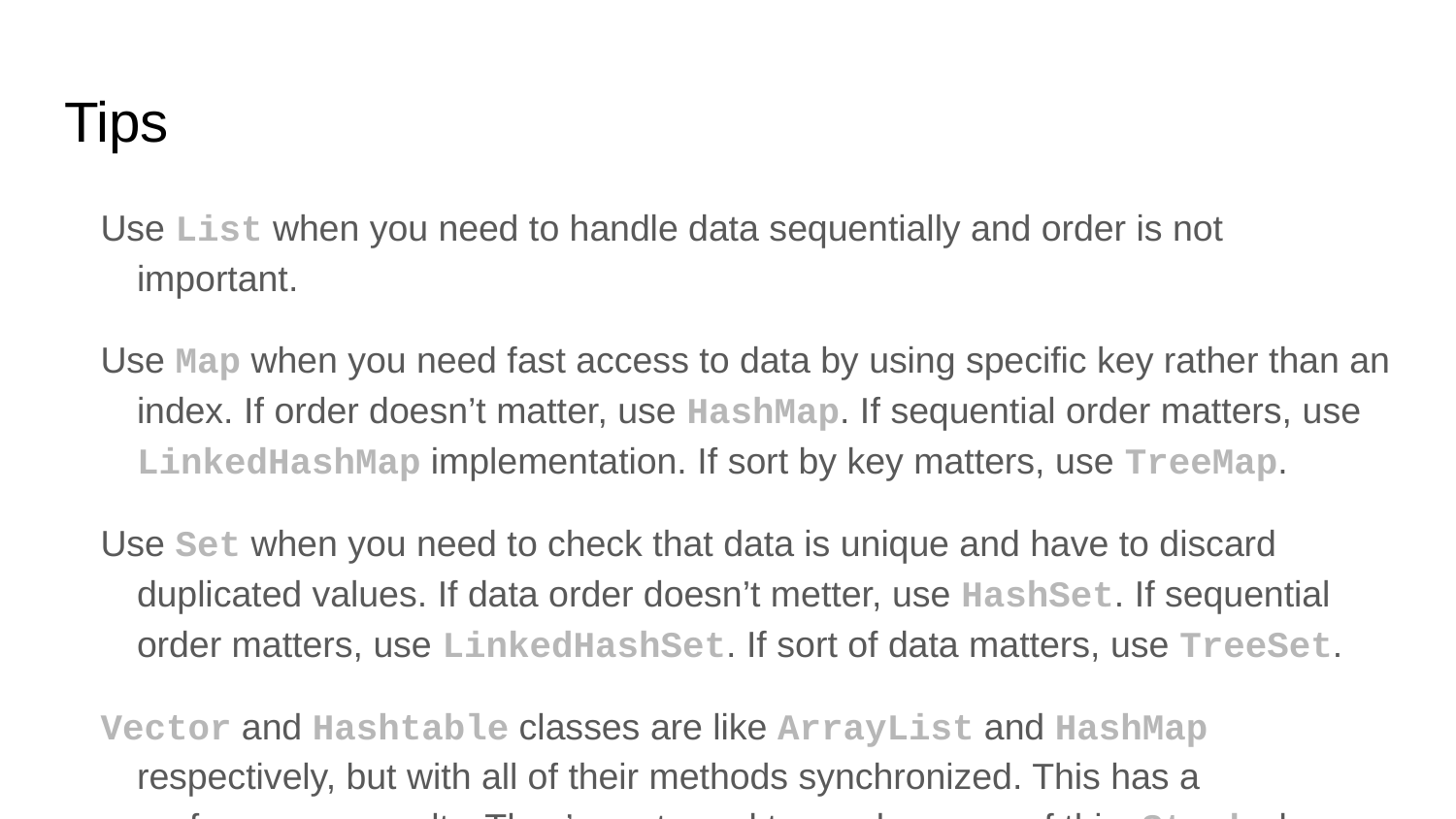

# Tips
Use List when you need to handle data sequentially and order is not important.
Use Map when you need fast access to data by using specific key rather than an index. If order doesn’t matter, use HashMap. If sequential order matters, use LinkedHashMap implementation. If sort by key matters, use TreeMap.
Use Set when you need to check that data is unique and have to discard duplicated values. If data order doesn’t metter, use HashSet. If sequential order matters, use LinkedHashSet. If sort of data matters, use TreeSet.
Vector and Hashtable classes are like ArrayList and HashMap respectively, but with all of their methods synchronized. This has a performance penalty. They’re not good to use because of this. Stack class extends from Vector.